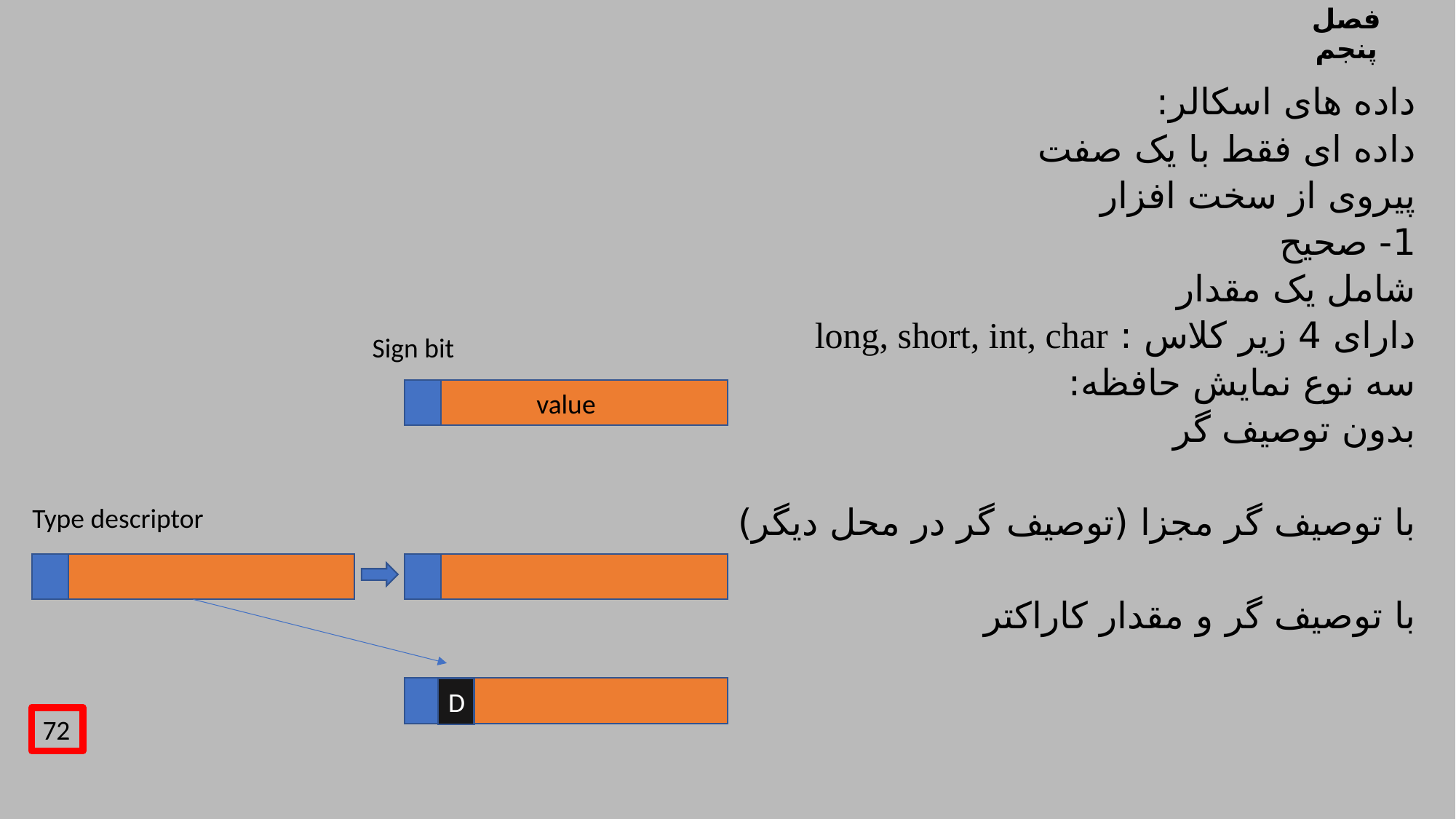

# فصل پنجم
داده های اسکالر:
داده ای فقط با یک صفت
پیروی از سخت افزار
1- صحیح
شامل یک مقدار
دارای 4 زیر کلاس : long, short, int, char
سه نوع نمایش حافظه:
بدون توصیف گر

با توصیف گر مجزا (توصیف گر در محل دیگر)

با توصیف گر و مقدار کاراکتر

Sign bit

value

Type descriptor

D
72